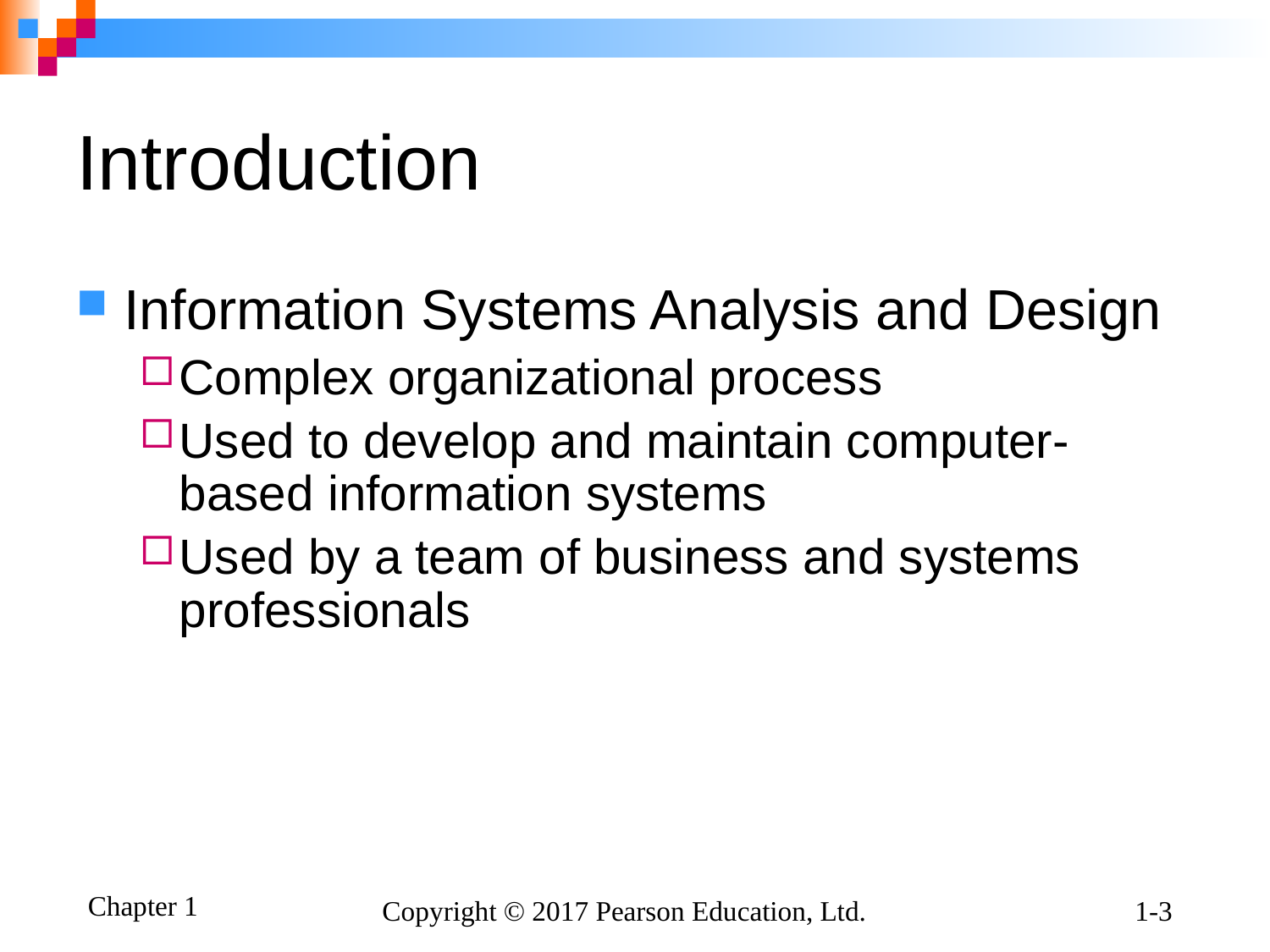

# Introduction
Information Systems Analysis and Design
Complex organizational process
Used to develop and maintain computer-based information systems
Used by a team of business and systems professionals